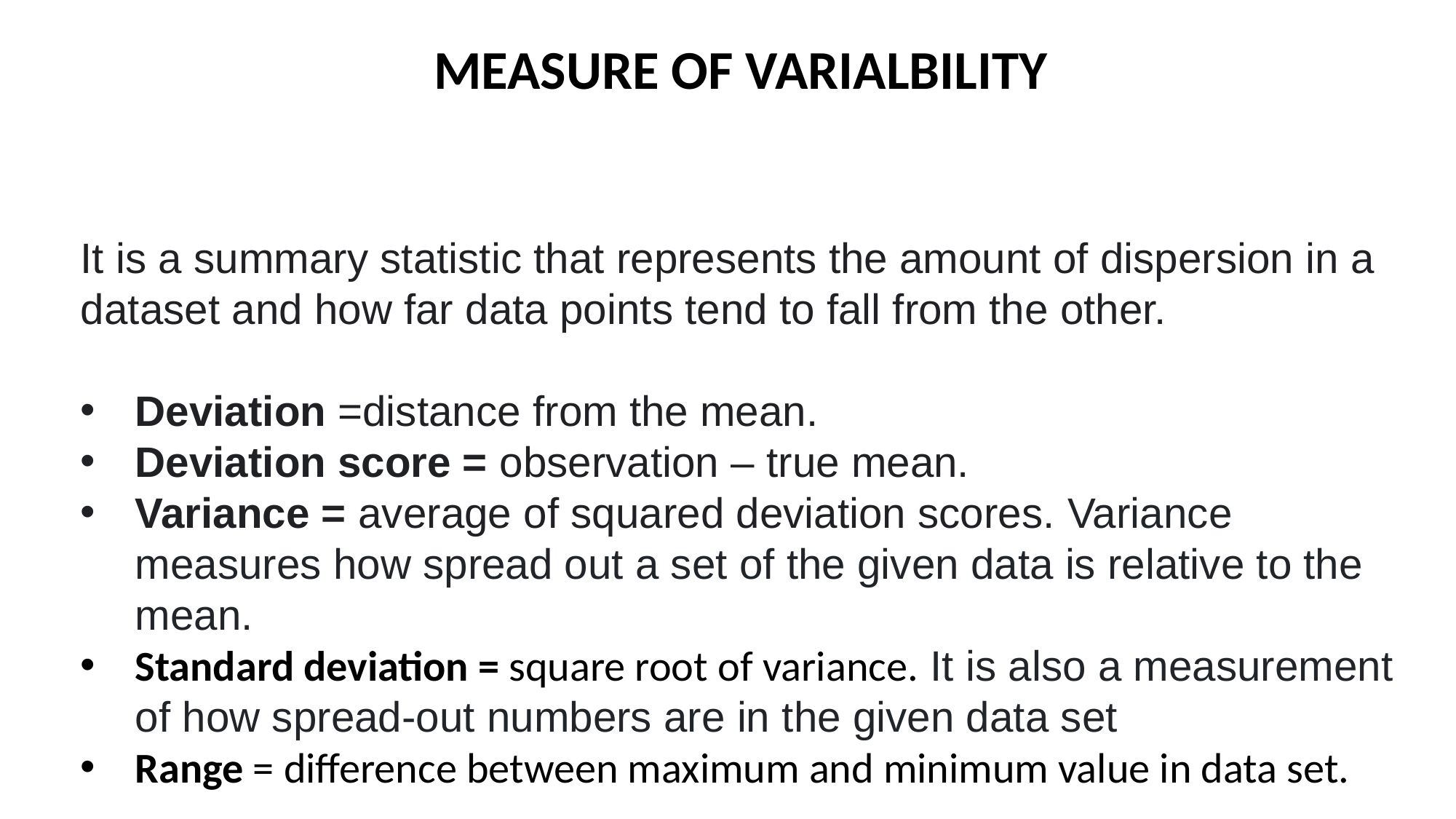

MEASURE OF VARIALBILITY

It is a summary statistic that represents the amount of dispersion in a dataset and how far data points tend to fall from the other.

Deviation =distance from the mean.
Deviation score = observation – true mean.
Variance = average of squared deviation scores. Variance measures how spread out a set of the given data is relative to the mean.
Standard deviation = square root of variance. It is also a measurement of how spread-out numbers are in the given data set
Range = difference between maximum and minimum value in data set.